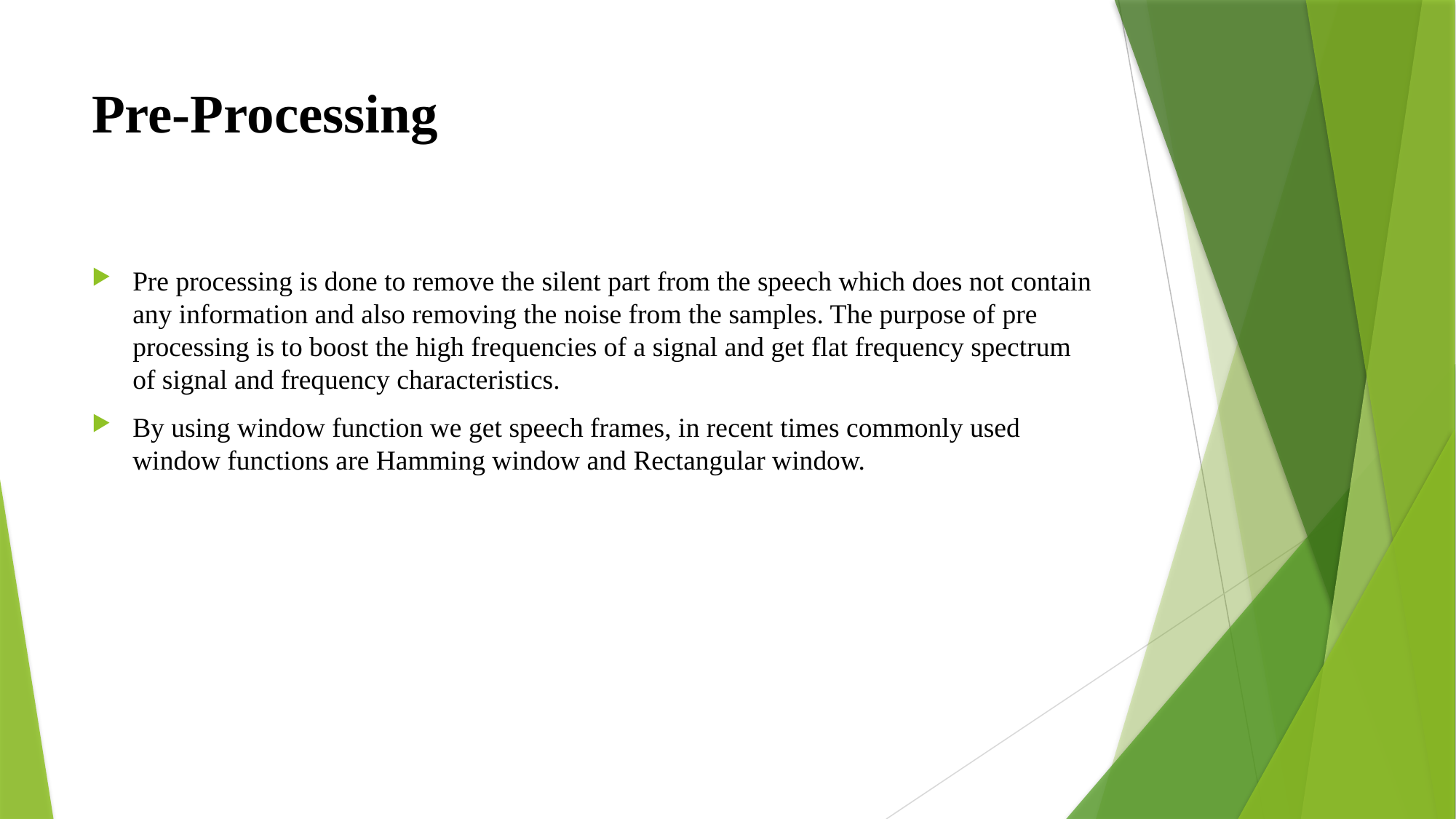

# Pre-Processing
Pre processing is done to remove the silent part from the speech which does not contain any information and also removing the noise from the samples. The purpose of pre processing is to boost the high frequencies of a signal and get flat frequency spectrum of signal and frequency characteristics.
By using window function we get speech frames, in recent times commonly used window functions are Hamming window and Rectangular window.